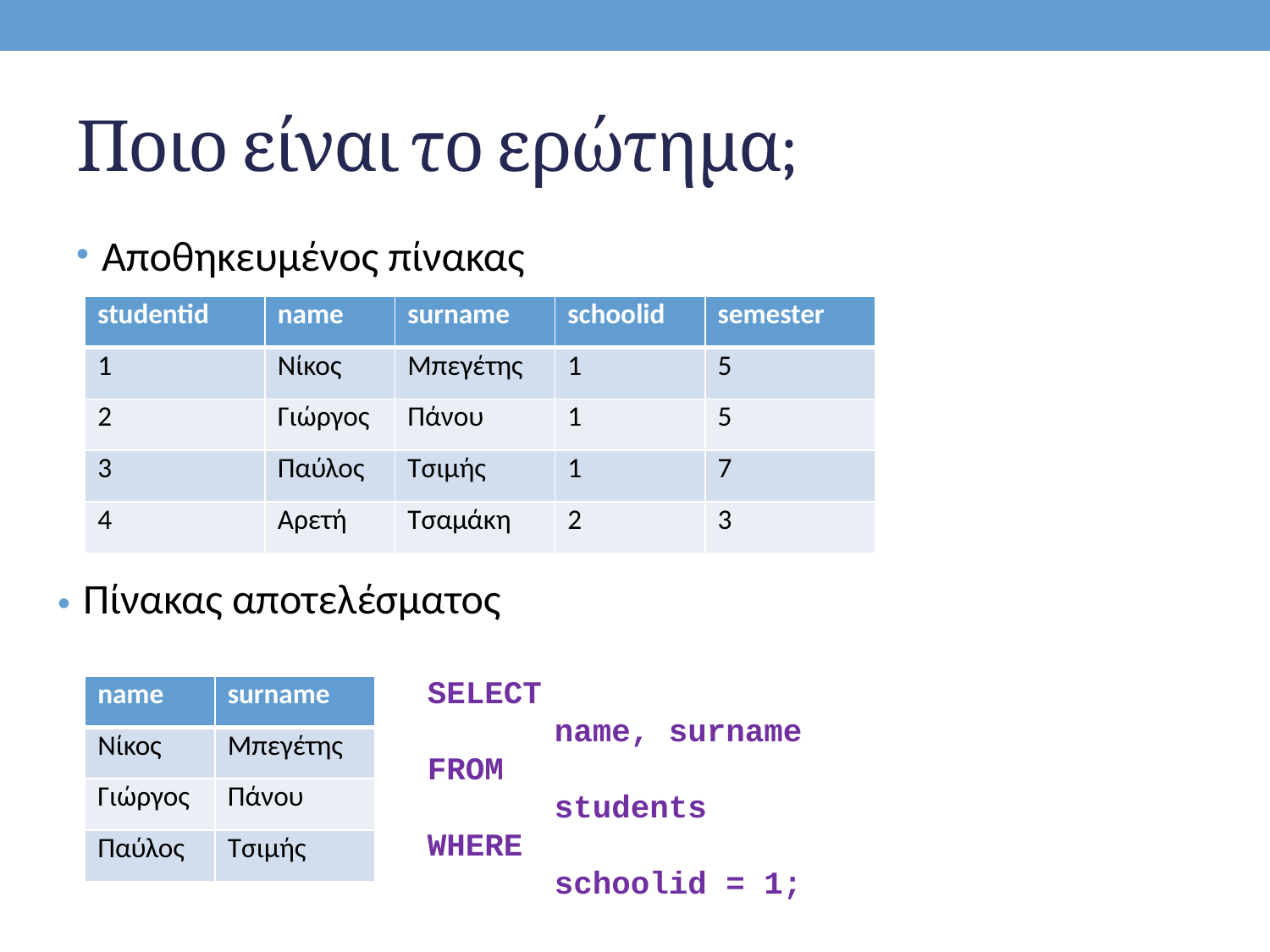

# Ποιο είναι το ερώτημα;
Αποθηκευμένος πίνακας
| studentid | name | surname | schoolid | semester |
| --- | --- | --- | --- | --- |
| 1 | Νίκος | Μπεγέτης | 1 | 5 |
| 2 | Γιώργος | Πάνου | 1 | 5 |
| 3 | Παύλος | Τσιμής | 1 | 7 |
| 4 | Αρετή | Τσαμάκη | 2 | 3 |
Πίνακας αποτελέσματος
SELECT
	name, surname
FROM
	students
WHERE
	schoolid = 1;
| name | surname |
| --- | --- |
| Νίκος | Μπεγέτης |
| Γιώργος | Πάνου |
| Παύλος | Τσιμής |